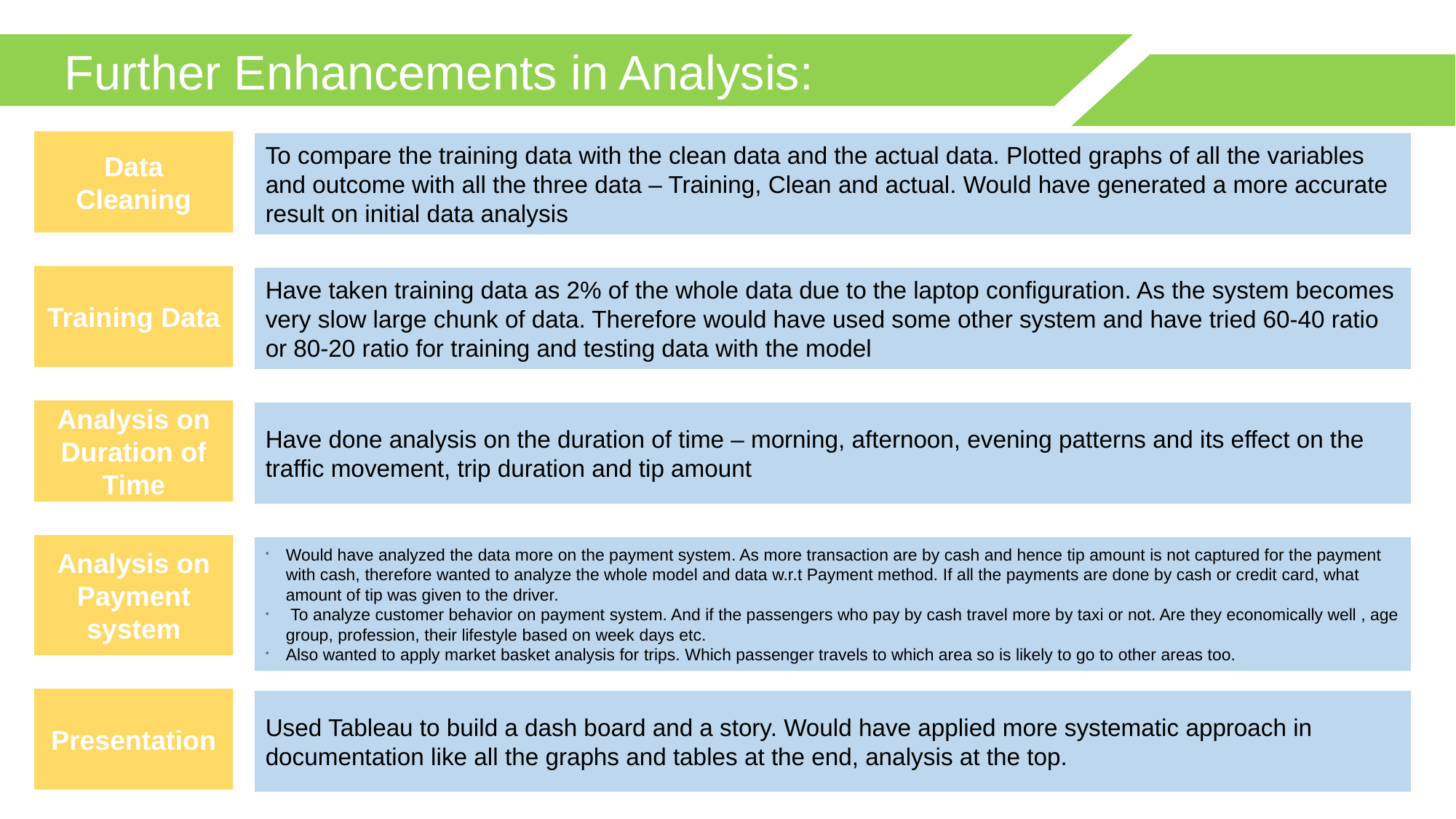

Further Enhancements in Analysis:

Data Cleaning
To compare the training data with the clean data and the actual data. Plotted graphs of all the variables and outcome with all the three data – Training, Clean and actual. Would have generated a more accurate result on initial data analysis
Training Data
Have taken training data as 2% of the whole data due to the laptop configuration. As the system becomes very slow large chunk of data. Therefore would have used some other system and have tried 60-40 ratio or 80-20 ratio for training and testing data with the model
Analysis on Duration of Time
Have done analysis on the duration of time – morning, afternoon, evening patterns and its effect on the traffic movement, trip duration and tip amount
Analysis on Payment system
Would have analyzed the data more on the payment system. As more transaction are by cash and hence tip amount is not captured for the payment with cash, therefore wanted to analyze the whole model and data w.r.t Payment method. If all the payments are done by cash or credit card, what amount of tip was given to the driver.
 To analyze customer behavior on payment system. And if the passengers who pay by cash travel more by taxi or not. Are they economically well , age group, profession, their lifestyle based on week days etc.
Also wanted to apply market basket analysis for trips. Which passenger travels to which area so is likely to go to other areas too.
Presentation
Used Tableau to build a dash board and a story. Would have applied more systematic approach in documentation like all the graphs and tables at the end, analysis at the top.